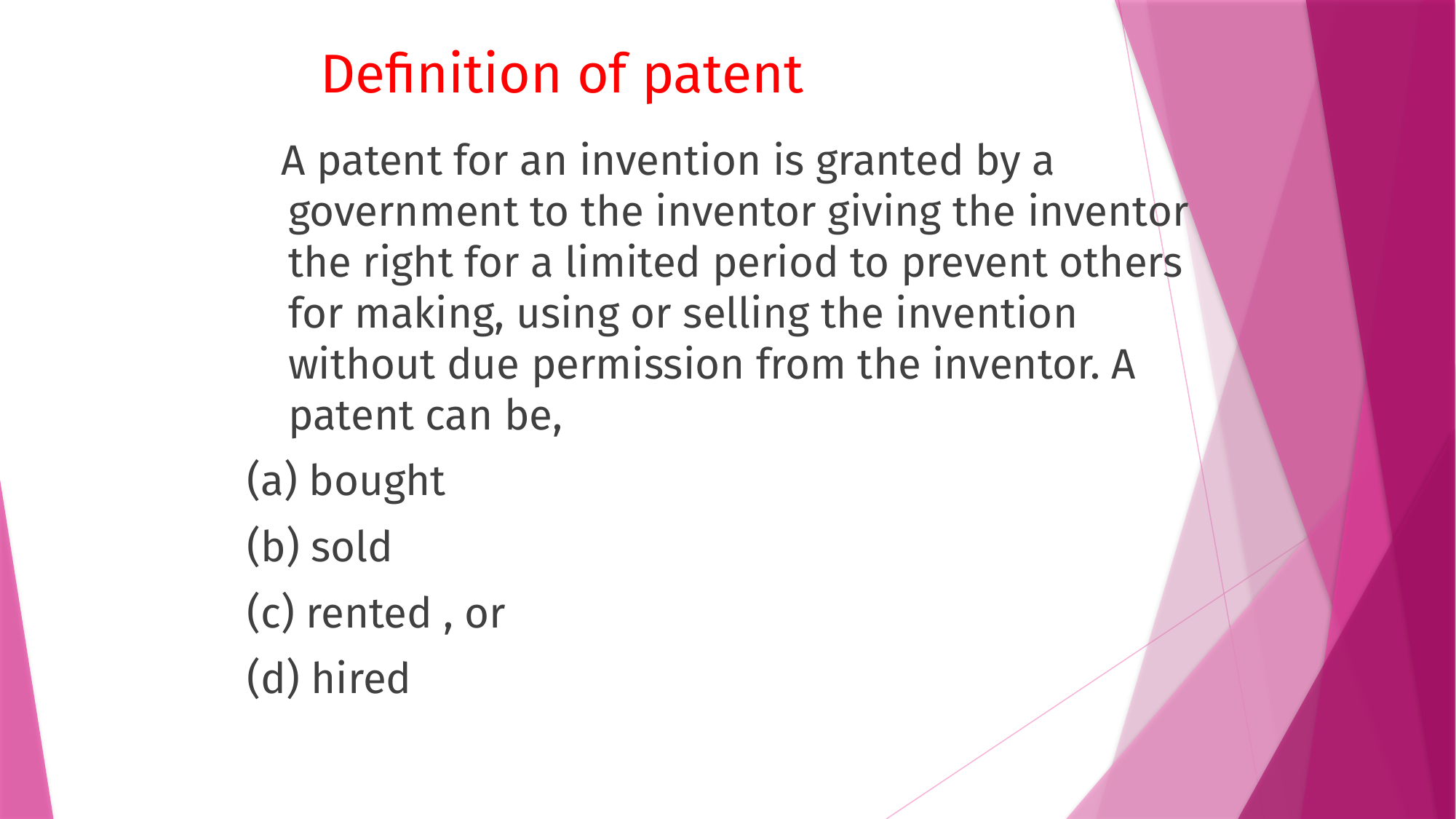

# Definition of patent
   A patent for an invention is granted by a government to the inventor giving the inventor the right for a limited period to prevent others for making, using or selling the invention without due permission from the inventor. A patent can be,
(a) bought
(b) sold
(c) rented , or
(d) hired